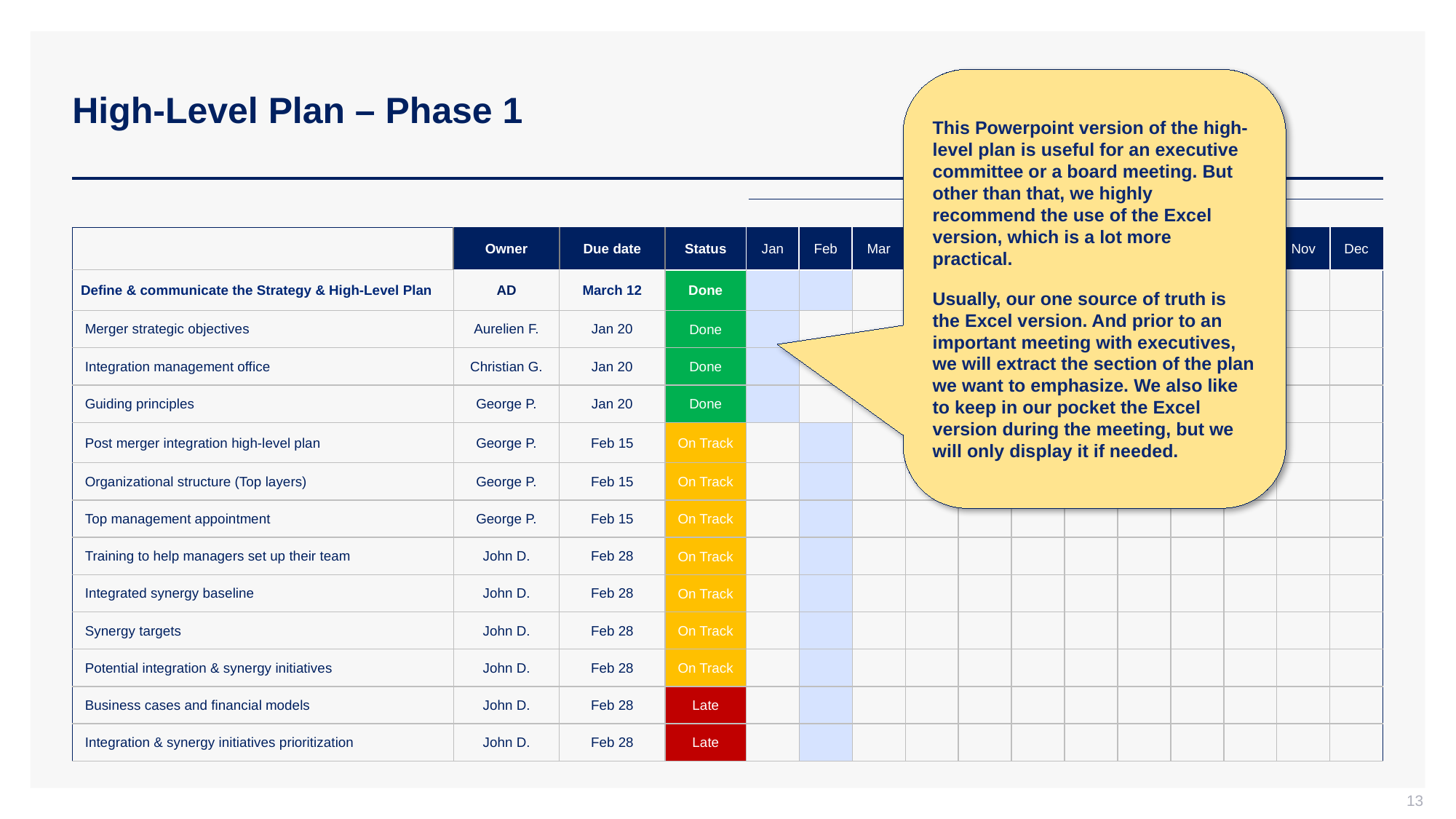

# High-Level Plan – Phase 1
This Powerpoint version of the high-level plan is useful for an executive committee or a board meeting. But other than that, we highly recommend the use of the Excel version, which is a lot more practical.
Usually, our one source of truth is the Excel version. And prior to an important meeting with executives, we will extract the section of the plan we want to emphasize. We also like to keep in our pocket the Excel version during the meeting, but we will only display it if needed.
2021
|  | Owner | Due date | Status | Jan | Feb | Mar | Apr | May | Jun | Jul | Aug | Sep | Oct | Nov | Dec |
| --- | --- | --- | --- | --- | --- | --- | --- | --- | --- | --- | --- | --- | --- | --- | --- |
| Define & communicate the Strategy & High-Level Plan | AD | March 12 | Done |  |  |  |  |  |  |  |  |  |  |  |  |
| Merger strategic objectives | Aurelien F. | Jan 20 | Done |  |  |  |  |  |  |  |  |  |  |  |  |
| Integration management office | Christian G. | Jan 20 | Done |  |  |  |  |  |  |  |  |  |  |  |  |
| Guiding principles | George P. | Jan 20 | Done |  |  |  |  |  |  |  |  |  |  |  |  |
| Post merger integration high-level plan | George P. | Feb 15 | On Track |  |  |  |  |  |  |  |  |  |  |  |  |
| Organizational structure (Top layers) | George P. | Feb 15 | On Track |  |  |  |  |  |  |  |  |  |  |  |  |
| Top management appointment | George P. | Feb 15 | On Track |  |  |  |  |  |  |  |  |  |  |  |  |
| Training to help managers set up their team | John D. | Feb 28 | On Track |  |  |  |  |  |  |  |  |  |  |  |  |
| Integrated synergy baseline | John D. | Feb 28 | On Track |  |  |  |  |  |  |  |  |  |  |  |  |
| Synergy targets | John D. | Feb 28 | On Track |  |  |  |  |  |  |  |  |  |  |  |  |
| Potential integration & synergy initiatives | John D. | Feb 28 | On Track |  |  |  |  |  |  |  |  |  |  |  |  |
| Business cases and financial models | John D. | Feb 28 | Late |  |  |  |  |  |  |  |  |  |  |  |  |
| Integration & synergy initiatives prioritization | John D. | Feb 28 | Late |  |  |  |  |  |  |  |  |  |  |  |  |
13